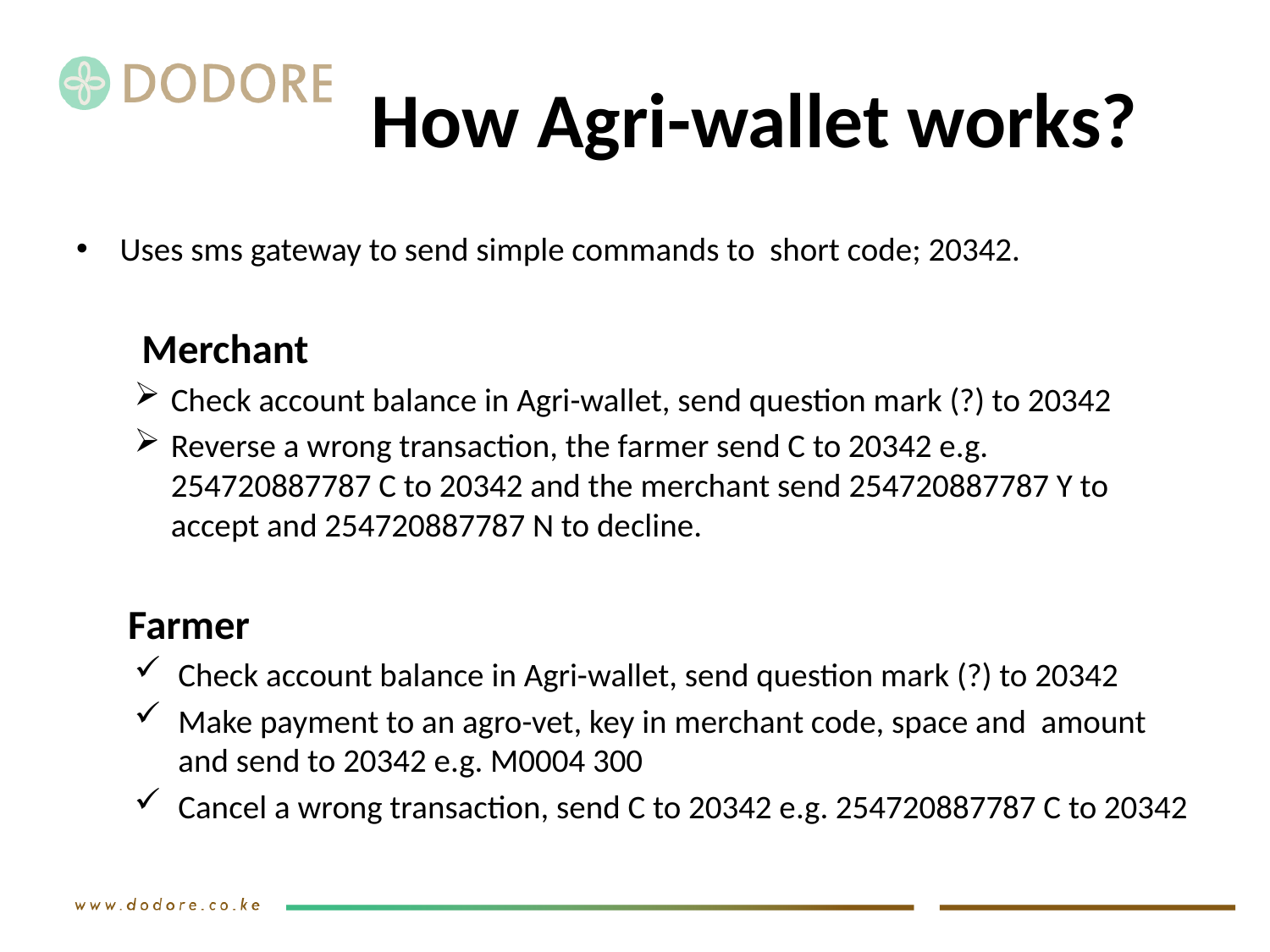

# How Agri-wallet works?
Uses sms gateway to send simple commands to  short code; 20342.

 Merchant
Check account balance in Agri-wallet, send question mark (?) to 20342
Reverse a wrong transaction, the farmer send C to 20342 e.g. 254720887787 C to 20342 and the merchant send 254720887787 Y to accept and 254720887787 N to decline.

       Farmer
Check account balance in Agri-wallet, send question mark (?) to 20342
Make payment to an agro-vet, key in merchant code, space and  amount and send to 20342 e.g. M0004 300
Cancel a wrong transaction, send C to 20342 e.g. 254720887787 C to 20342